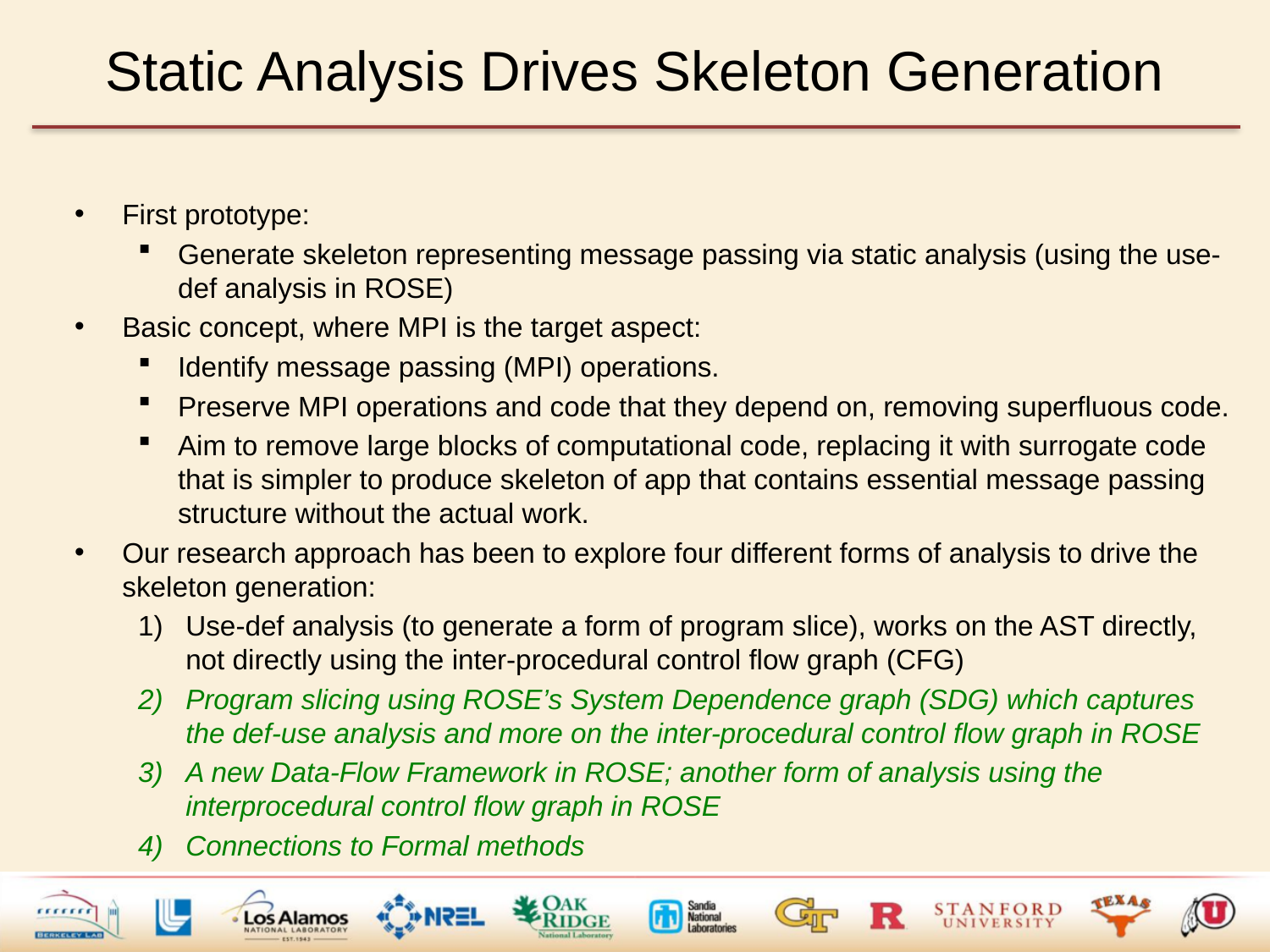

# Static Analysis Drives Skeleton Generation
First prototype:
Generate skeleton representing message passing via static analysis (using the use-def analysis in ROSE)
Basic concept, where MPI is the target aspect:
Identify message passing (MPI) operations.
Preserve MPI operations and code that they depend on, removing superfluous code.
Aim to remove large blocks of computational code, replacing it with surrogate code that is simpler to produce skeleton of app that contains essential message passing structure without the actual work.
Our research approach has been to explore four different forms of analysis to drive the skeleton generation:
Use-def analysis (to generate a form of program slice), works on the AST directly, not directly using the inter-procedural control flow graph (CFG)
Program slicing using ROSE’s System Dependence graph (SDG) which captures the def-use analysis and more on the inter-procedural control flow graph in ROSE
A new Data-Flow Framework in ROSE; another form of analysis using the interprocedural control flow graph in ROSE
Connections to Formal methods